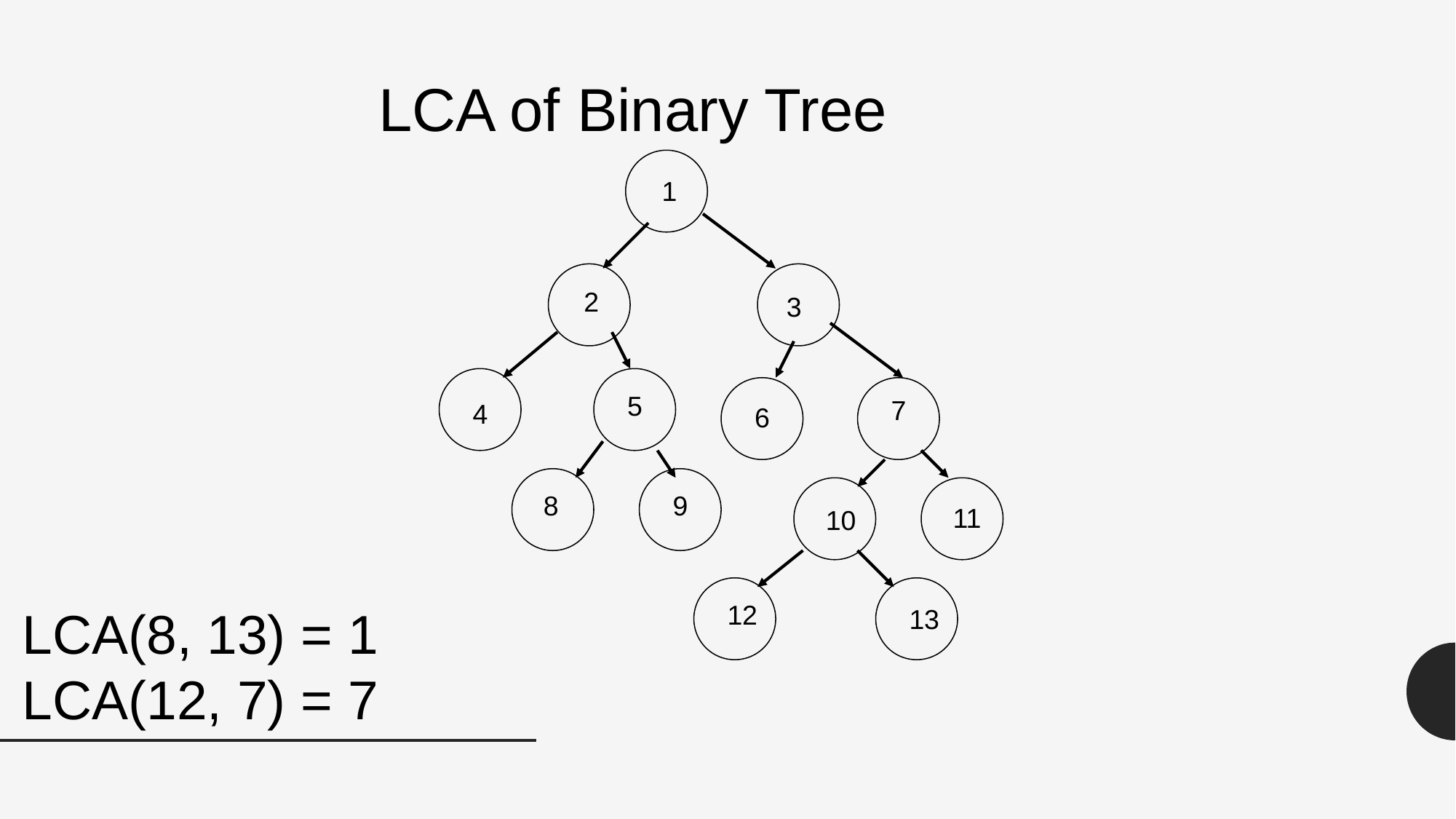

LCA of Binary Tree

1

2
3

5
7
4
6

9
8
11
10

12
LCA(8, 13) = 1
LCA(12, 7) = 7
13